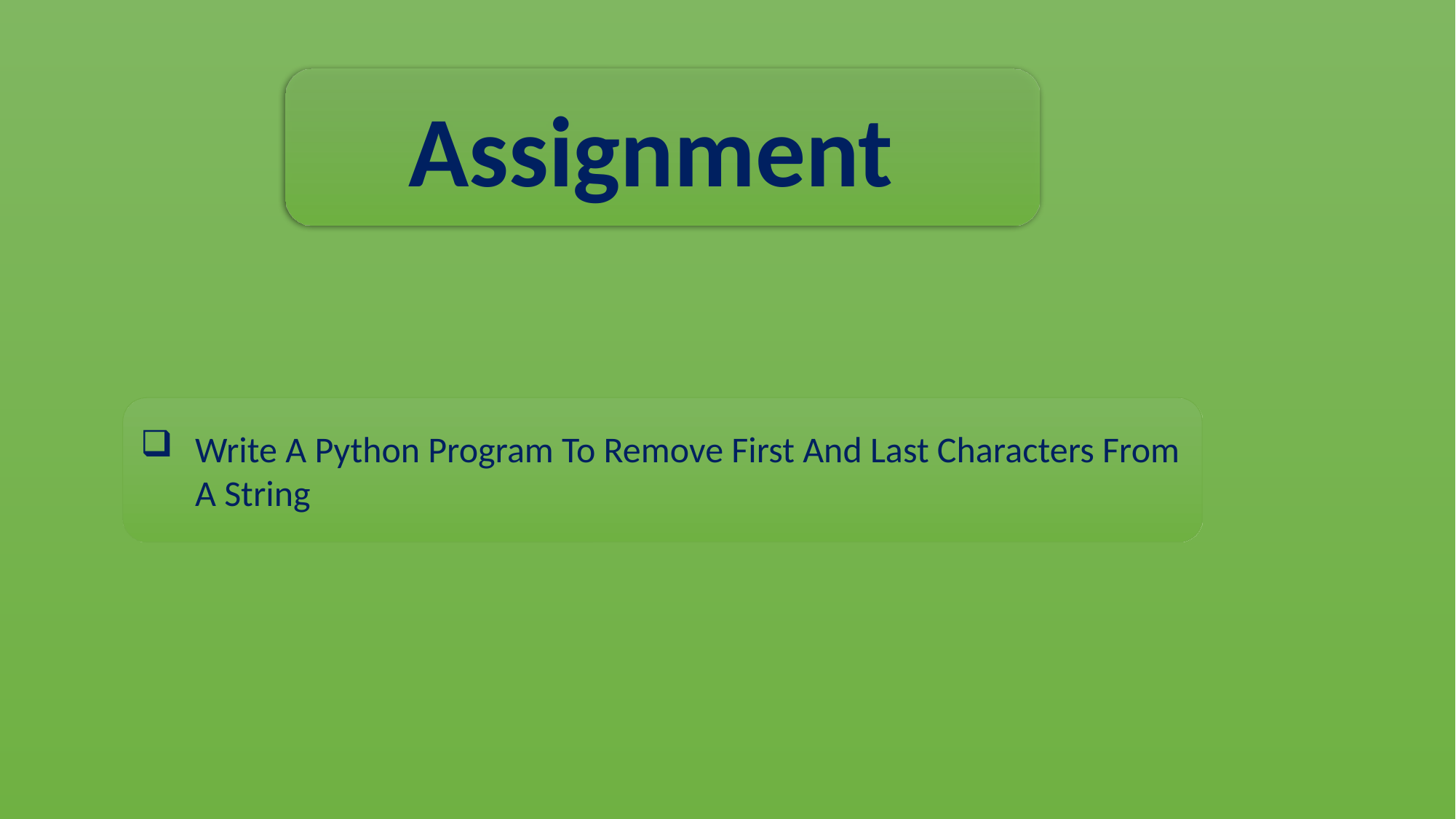

Assignment
Write A Python Program To Remove First And Last Characters From A String